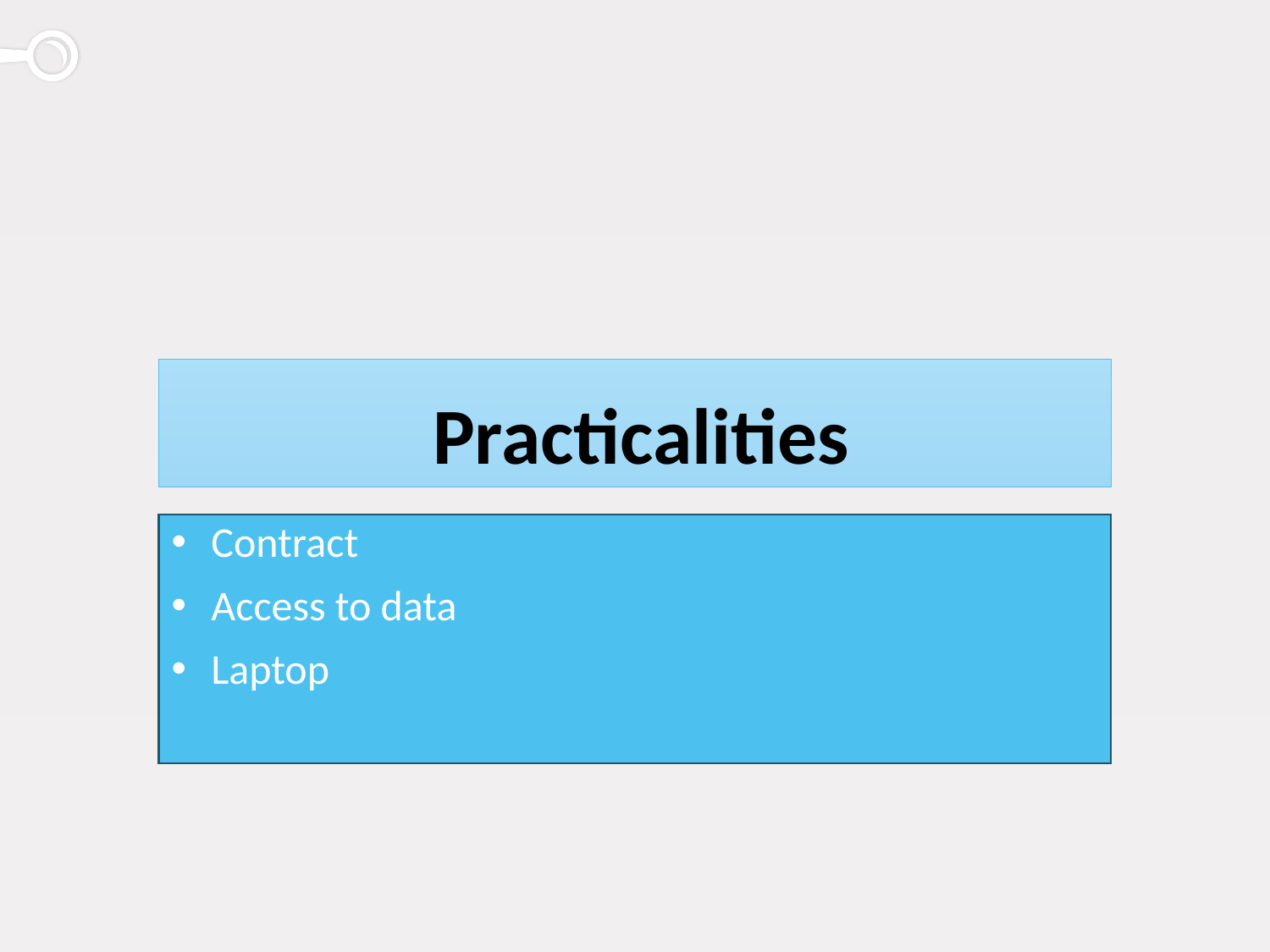

# Practicalities
Contract
Access to data
Laptop